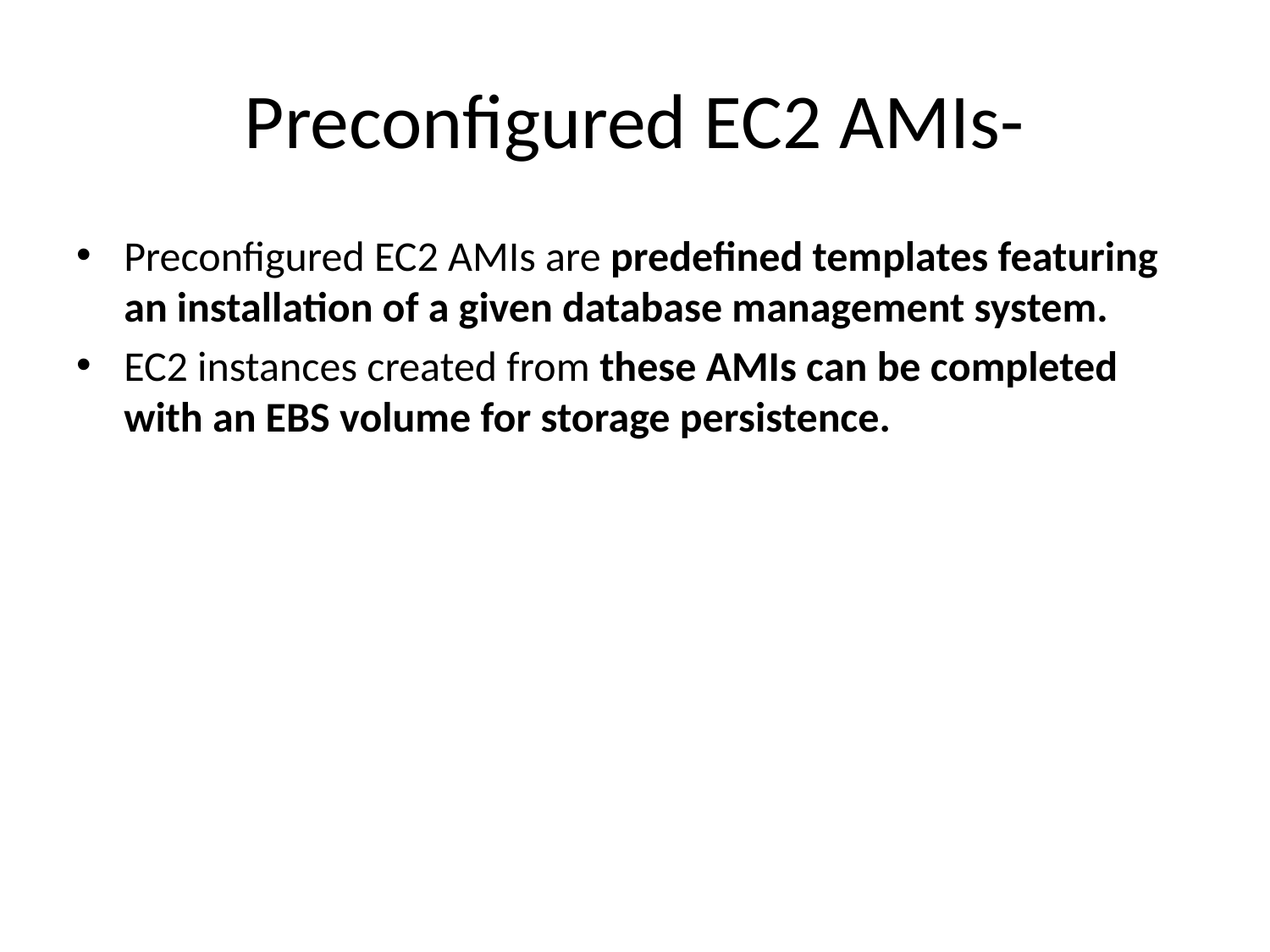

# Preconfigured EC2 AMIs-
Preconfigured EC2 AMIs are predefined templates featuring an installation of a given database management system.
EC2 instances created from these AMIs can be completed with an EBS volume for storage persistence.